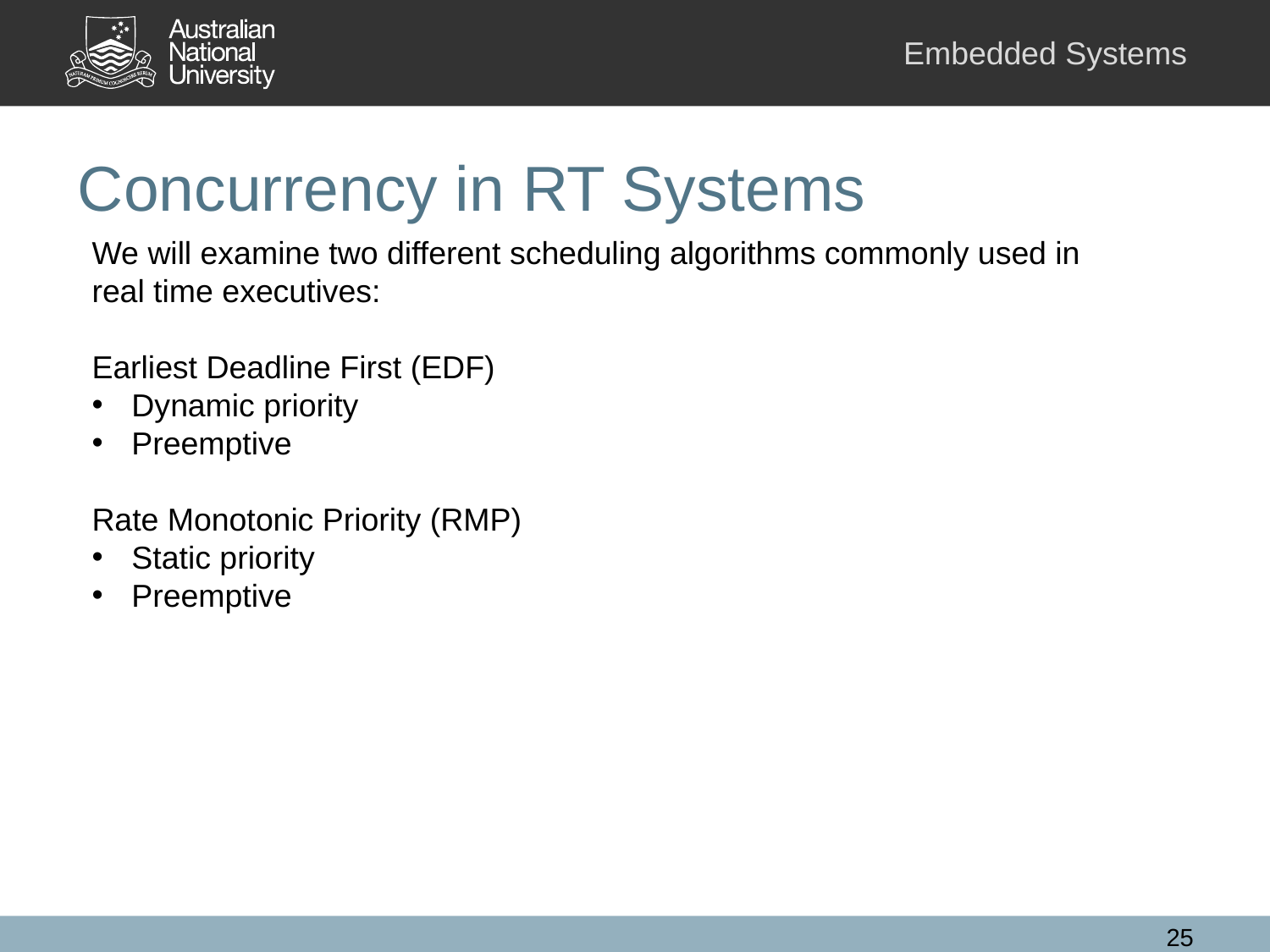

# Concurrency in RT Systems
We will examine two different scheduling algorithms commonly used in real time executives:

Earliest Deadline First (EDF)
Dynamic priority
Preemptive

Rate Monotonic Priority (RMP)
Static priority
Preemptive
25